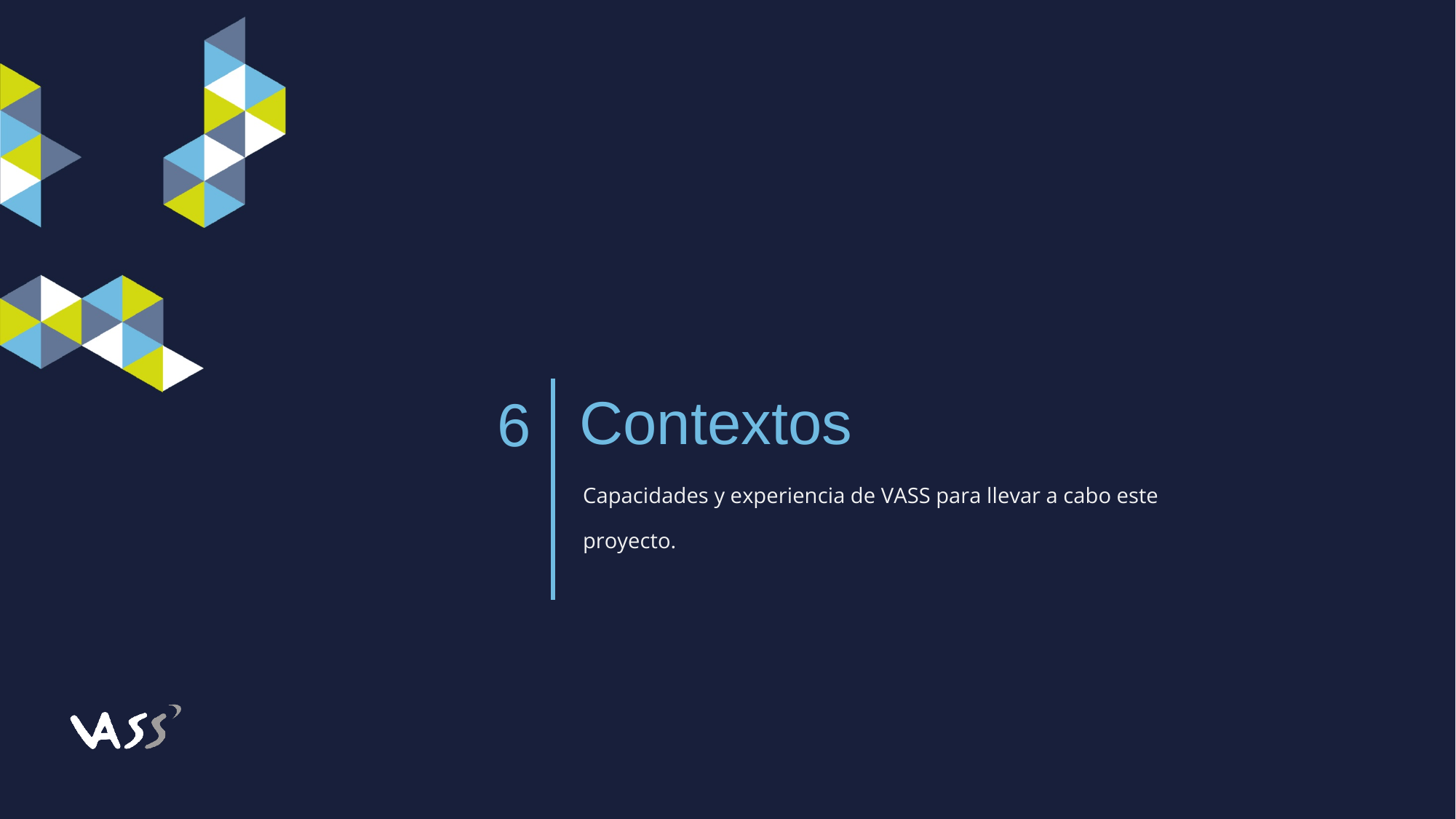

Contextos
6
Capacidades y experiencia de VASS para llevar a cabo este proyecto.